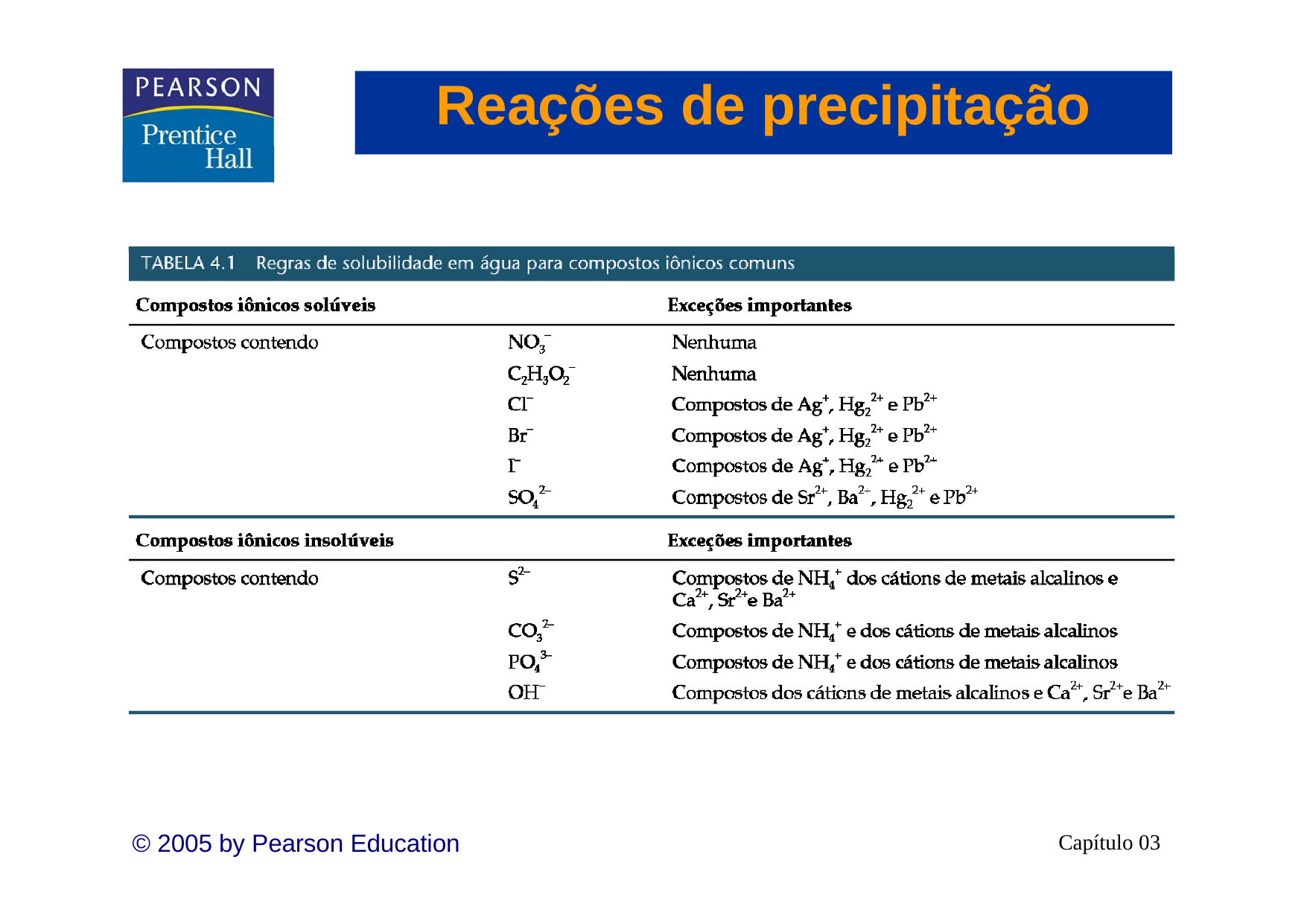

# Reações de precipitação

© 2005 by Pearson Education
Capítulo 03